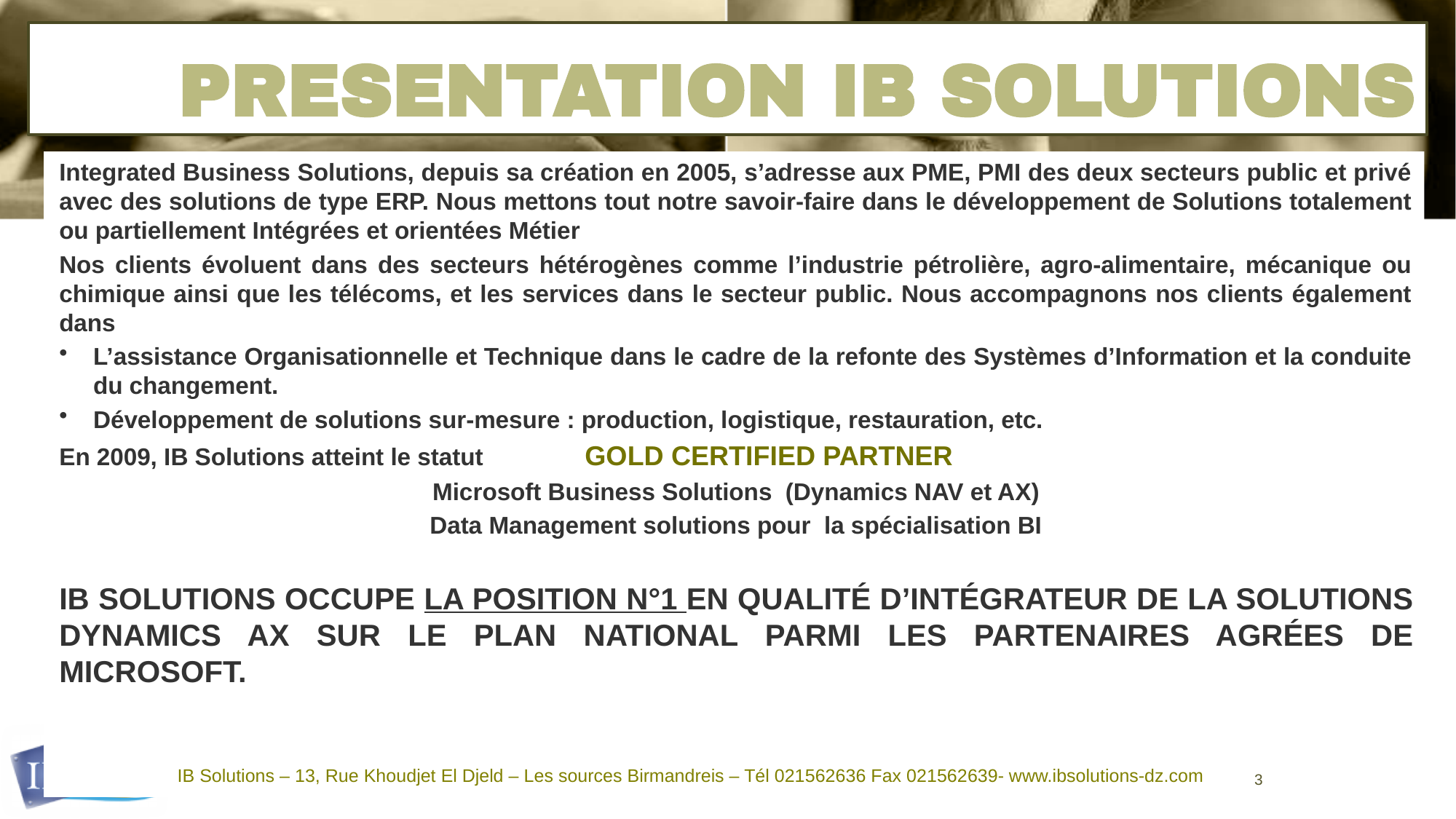

# PRESENTATION IB Solutions
Integrated Business Solutions, depuis sa création en 2005, s’adresse aux PME, PMI des deux secteurs public et privé avec des solutions de type ERP. Nous mettons tout notre savoir-faire dans le développement de Solutions totalement ou partiellement Intégrées et orientées Métier
Nos clients évoluent dans des secteurs hétérogènes comme l’industrie pétrolière, agro-alimentaire, mécanique ou chimique ainsi que les télécoms, et les services dans le secteur public. Nous accompagnons nos clients également dans
L’assistance Organisationnelle et Technique dans le cadre de la refonte des Systèmes d’Information et la conduite du changement.
Développement de solutions sur-mesure : production, logistique, restauration, etc.
En 2009, IB Solutions atteint le statut               GOLD CERTIFIED PARTNER
Microsoft Business Solutions  (Dynamics NAV et AX)
Data Management solutions pour  la spécialisation BI

IB SOLUTIONS OCCUPE LA POSITION N°1 EN QUALITÉ D’INTÉGRATEUR DE LA SOLUTIONS DYNAMICS AX SUR LE PLAN NATIONAL PARMI LES PARTENAIRES AGRÉES DE MICROSOFT.
IB Solutions – 13, Rue Khoudjet El Djeld – Les sources Birmandreis – Tél 021562636 Fax 021562639- www.ibsolutions-dz.com
3